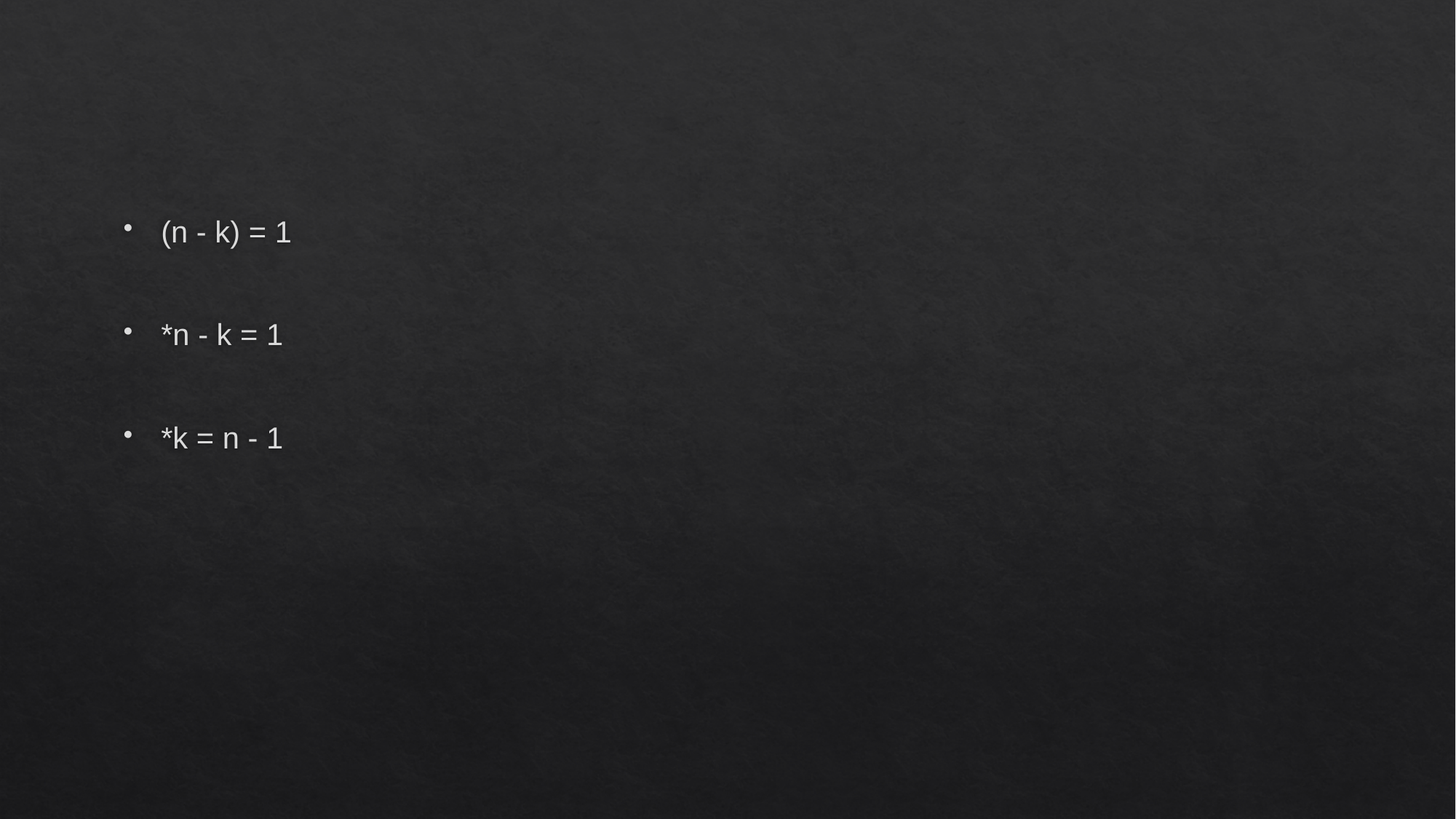

#
(n - k) = 1

*n - k = 1

*k = n - 1